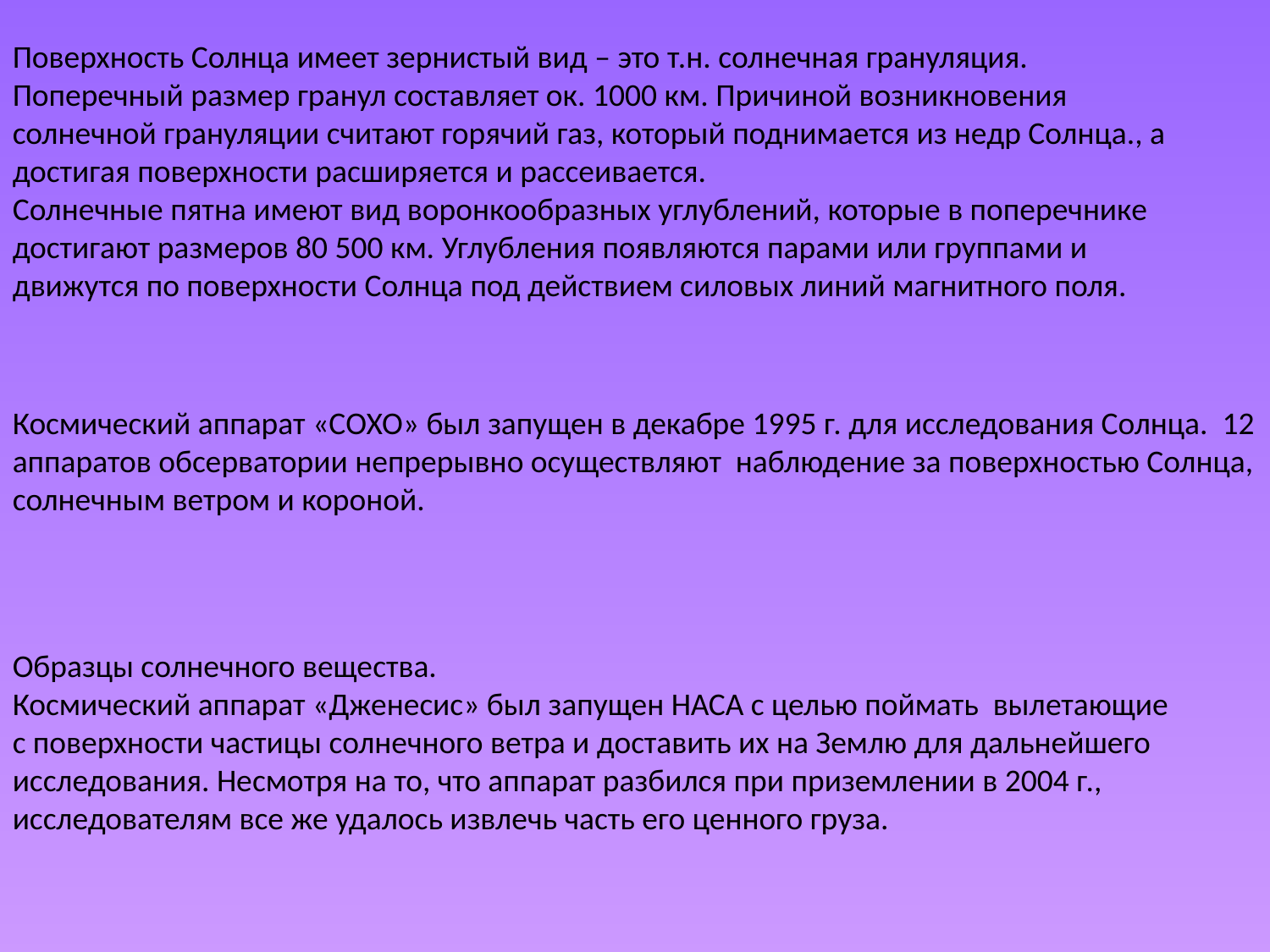

Поверхность Солнца имеет зернистый вид – это т.н. солнечная грануляция. Поперечный размер гранул составляет ок. 1000 км. Причиной возникновения солнечной грануляции считают горячий газ, который поднимается из недр Солнца., а достигая поверхности расширяется и рассеивается.
Солнечные пятна имеют вид воронкообразных углублений, которые в поперечнике достигают размеров 80 500 км. Углубления появляются парами или группами и движутся по поверхности Солнца под действием силовых линий магнитного поля.

Образцы солнечного вещества.
Космический аппарат «Дженесис» был запущен НАСА с целью поймать  вылетающие с поверхности частицы солнечного ветра и доставить их на Землю для дальнейшего исследования. Несмотря на то, что аппарат разбился при приземлении в 2004 г., исследователям все же удалось извлечь часть его ценного груза.
Космический аппарат «СОХО» был запущен в декабре 1995 г. для исследования Солнца.  12 аппаратов обсерватории непрерывно осуществляют  наблюдение за поверхностью Солнца, солнечным ветром и короной.